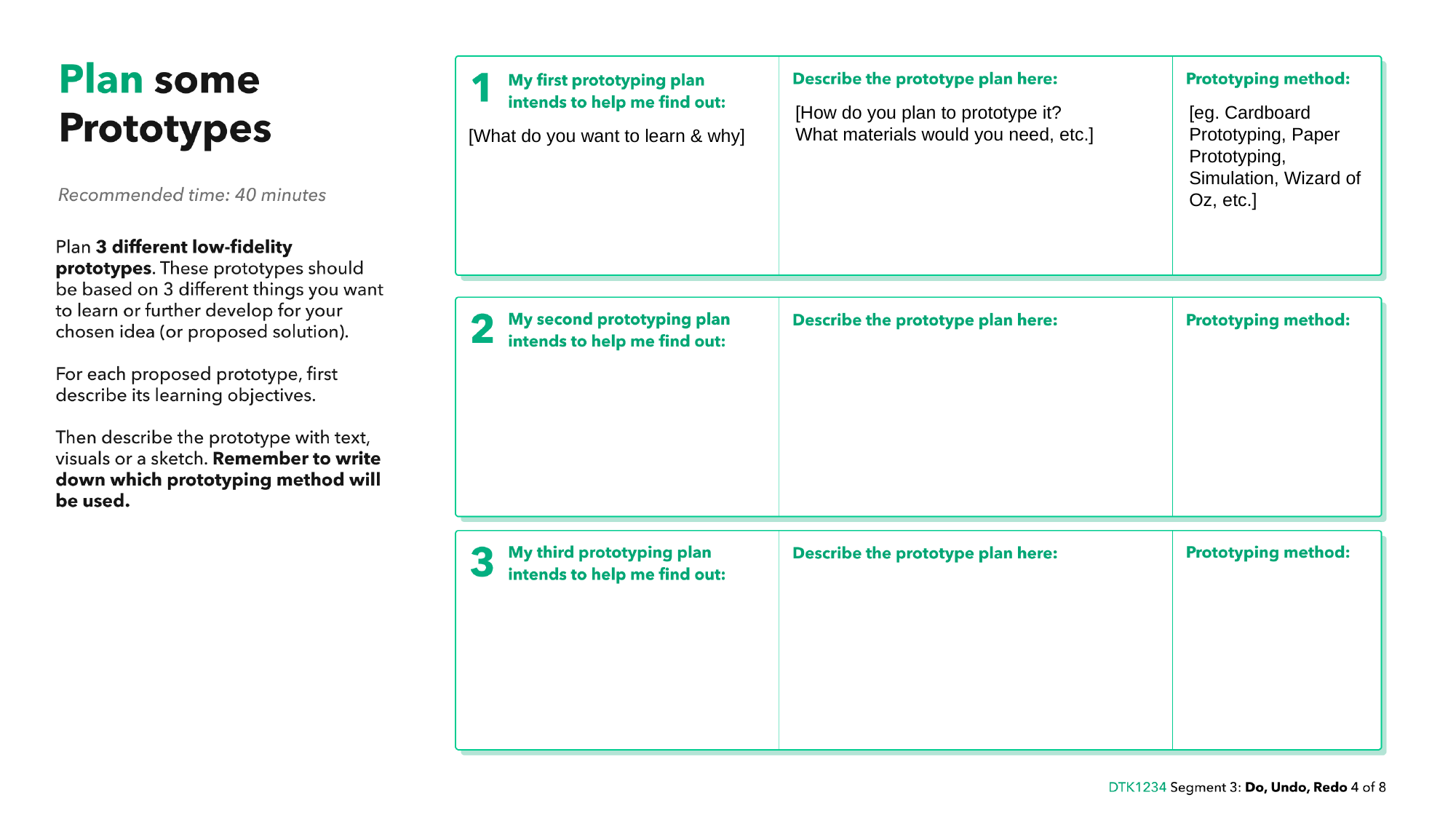

[How do you plan to prototype it?
What materials would you need, etc.]
[eg. Cardboard Prototyping, Paper Prototyping, Simulation, Wizard of Oz, etc.]
[What do you want to learn & why]